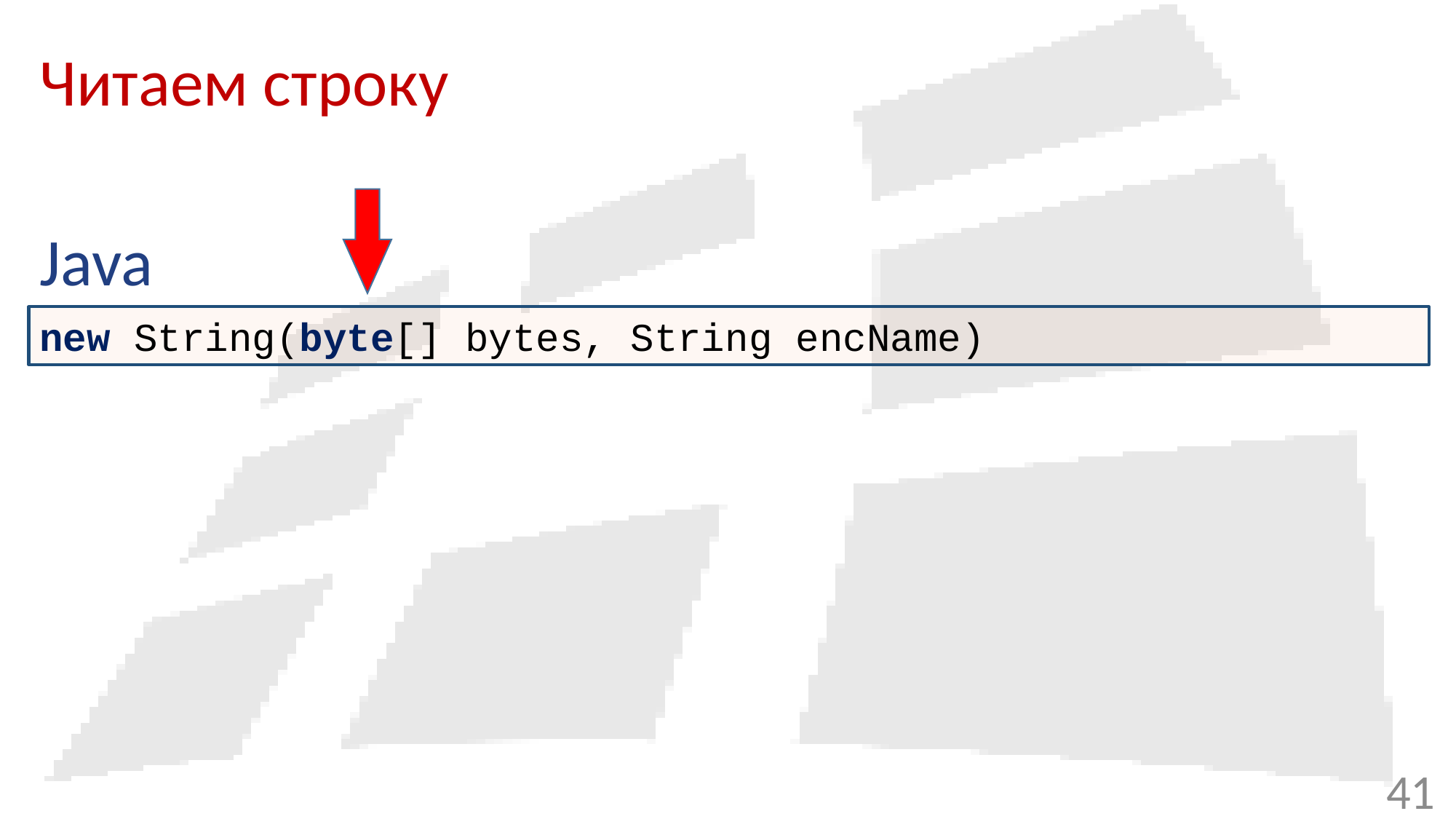

# Читаем строку
Java

new String(byte[] bytes, String encName)
41